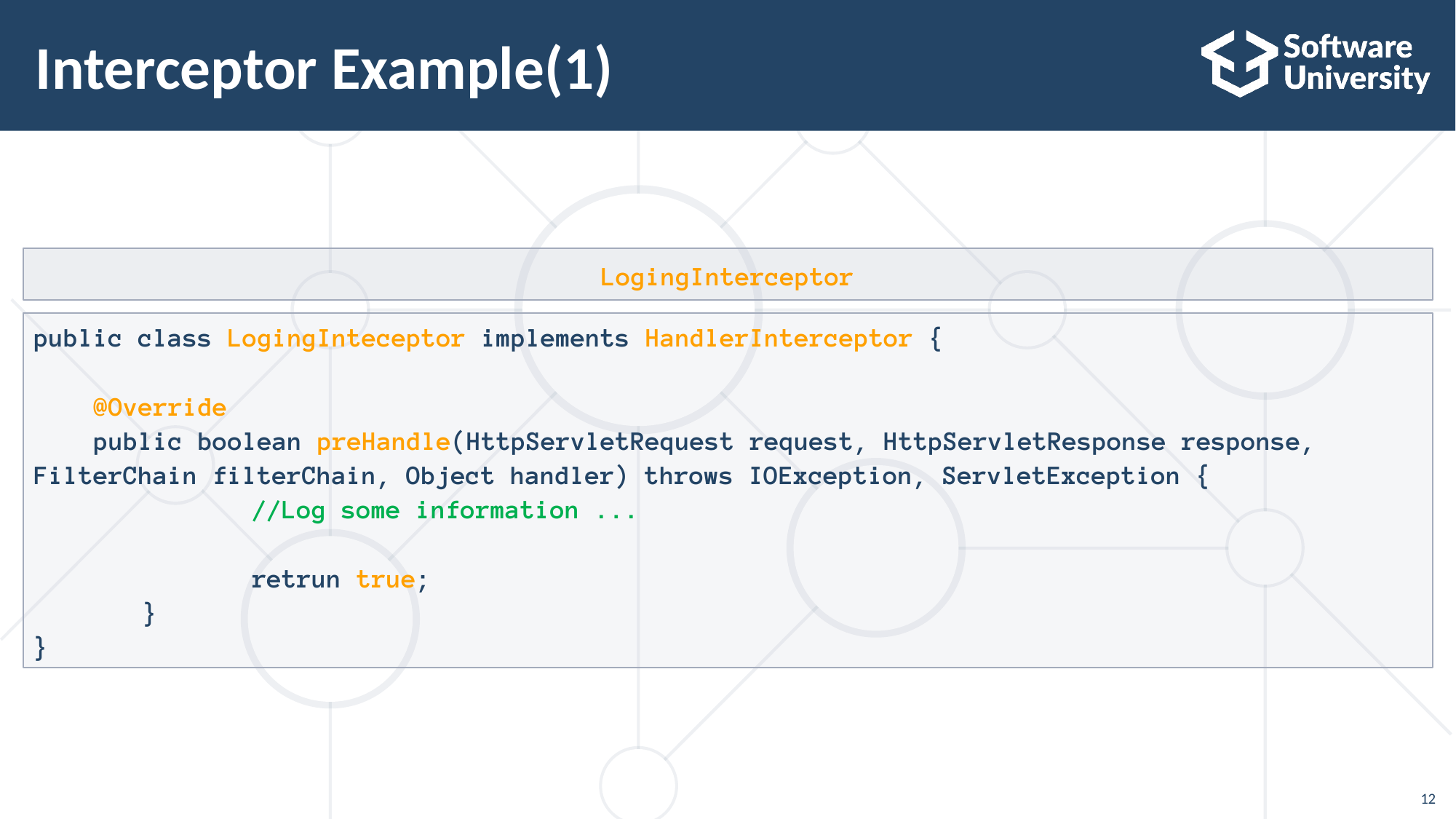

# Interceptor Example(1)
LogingInterceptor
public class LogingInteceptor implements HandlerInterceptor {

    @Override
    public boolean preHandle(HttpServletRequest request, HttpServletResponse response, 	FilterChain filterChain, Object handler) throws IOException, ServletException {
		//Log some information ...

		retrun true;
	}
}
12